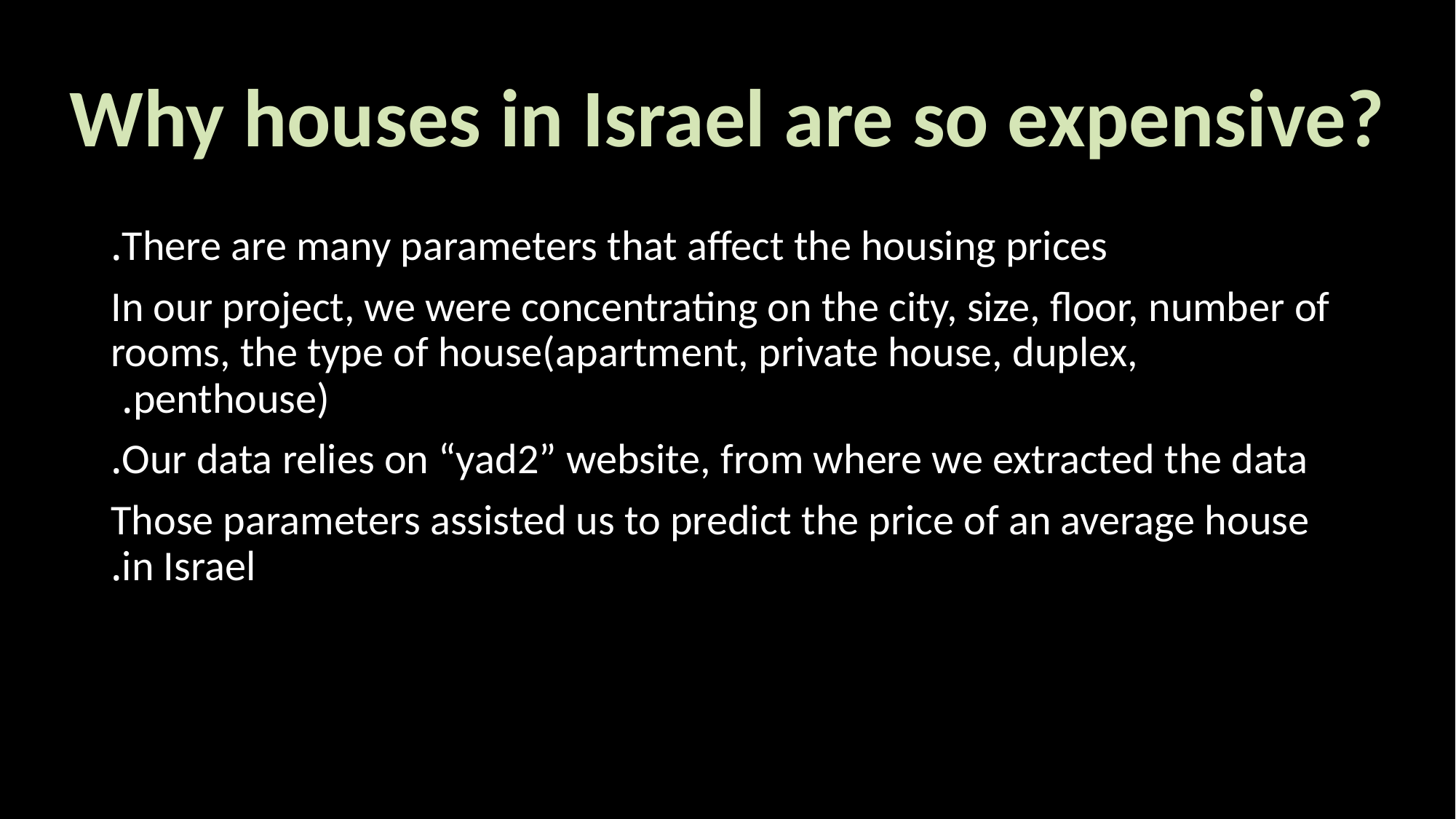

Why houses in Israel are so expensive?
There are many parameters that affect the housing prices.
In our project, we were concentrating on the city, size, floor, number of rooms, the type of house(apartment, private house, duplex, penthouse).
Our data relies on “yad2” website, from where we extracted the data.
Those parameters assisted us to predict the price of an average house in Israel.